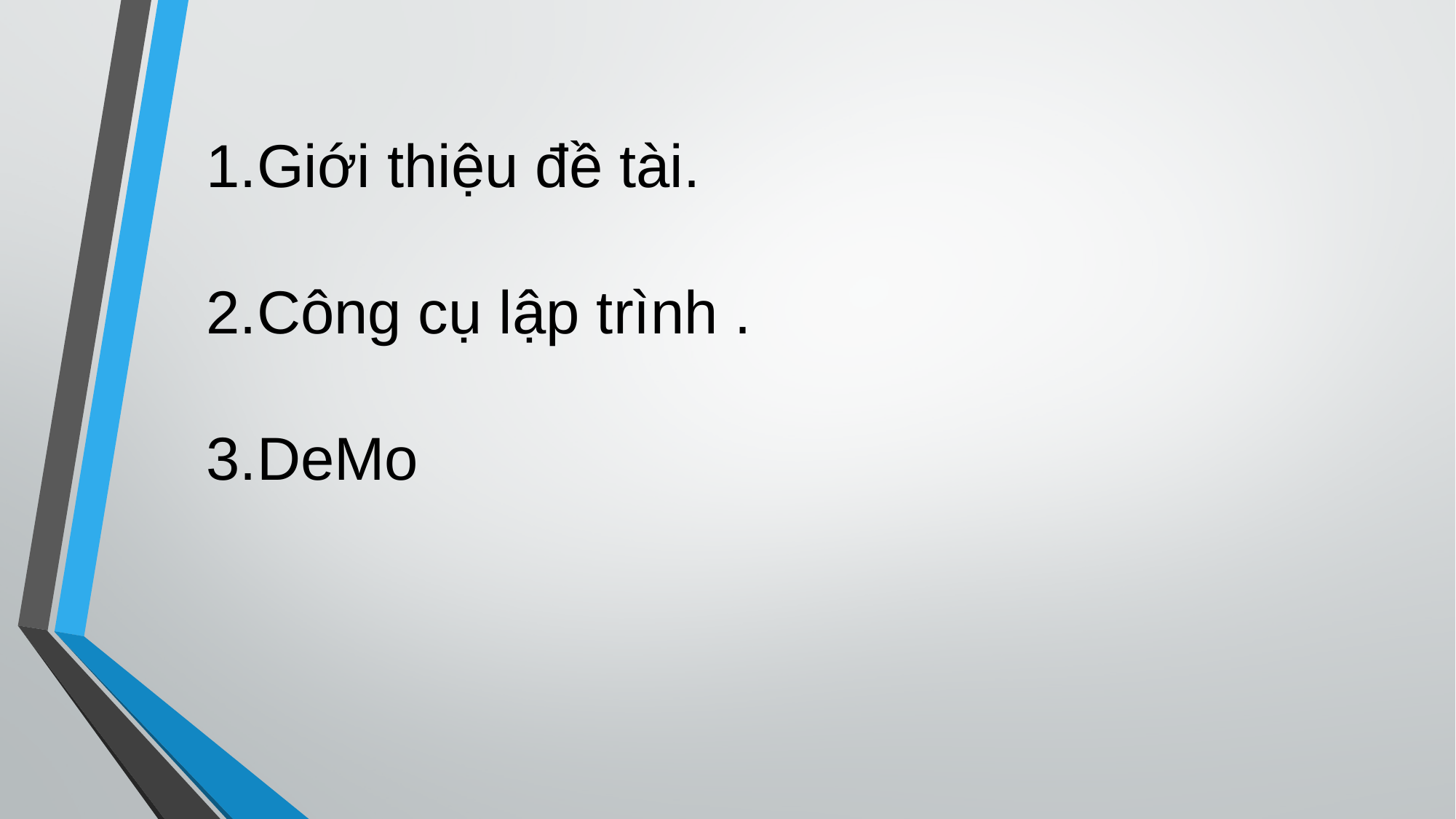

1.Giới thiệu đề tài.
# 2.Công cụ lập trình .
3.DeMo